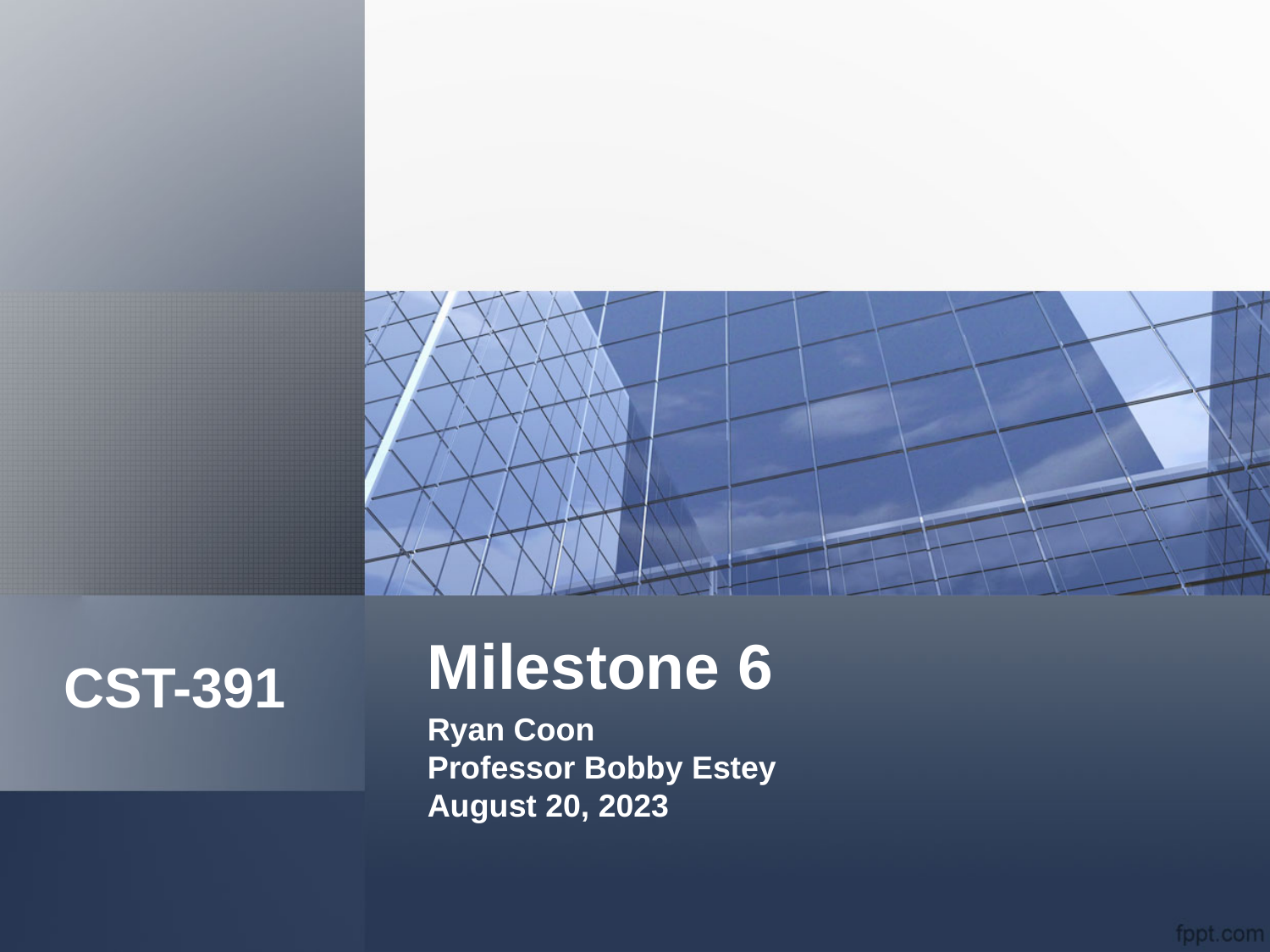

# Milestone 6
CST-391
Ryan Coon
Professor Bobby Estey
August 20, 2023